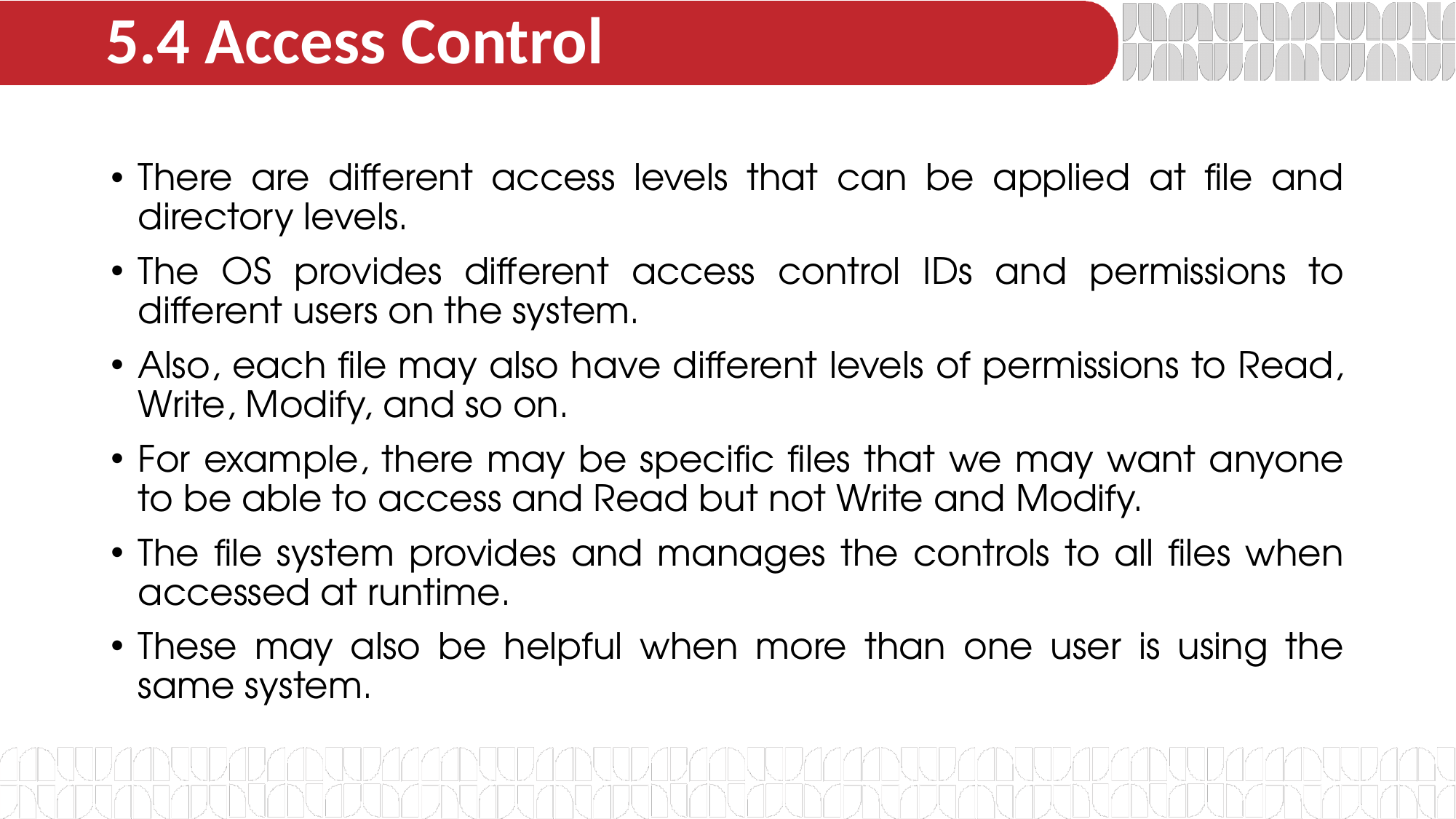

# 5.4 Access Control
There are different access levels that can be applied at file and directory levels.
The OS provides different access control IDs and permissions to different users on the system.
Also, each file may also have different levels of permissions to Read, Write, Modify, and so on.
For example, there may be specific files that we may want anyone to be able to access and Read but not Write and Modify.
The file system provides and manages the controls to all files when accessed at runtime.
These may also be helpful when more than one user is using the same system.